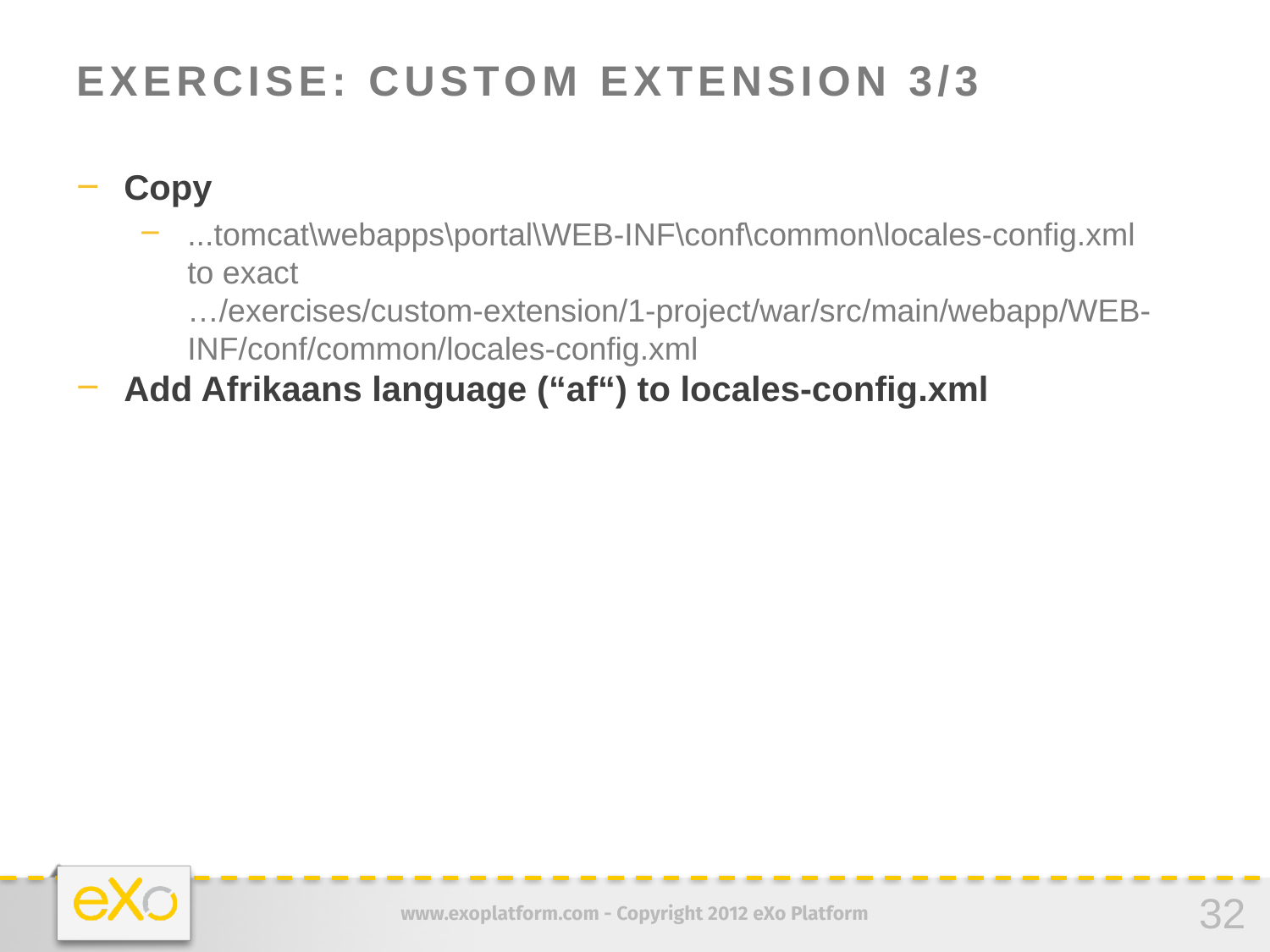

# Exercise: Custom Extension 3/3
Copy
...tomcat\webapps\portal\WEB-INF\conf\common\locales-config.xml
to exact
…/exercises/custom-extension/1-project/war/src/main/webapp/WEB-INF/conf/common/locales-config.xml
Add Afrikaans language (“af“) to locales-config.xml